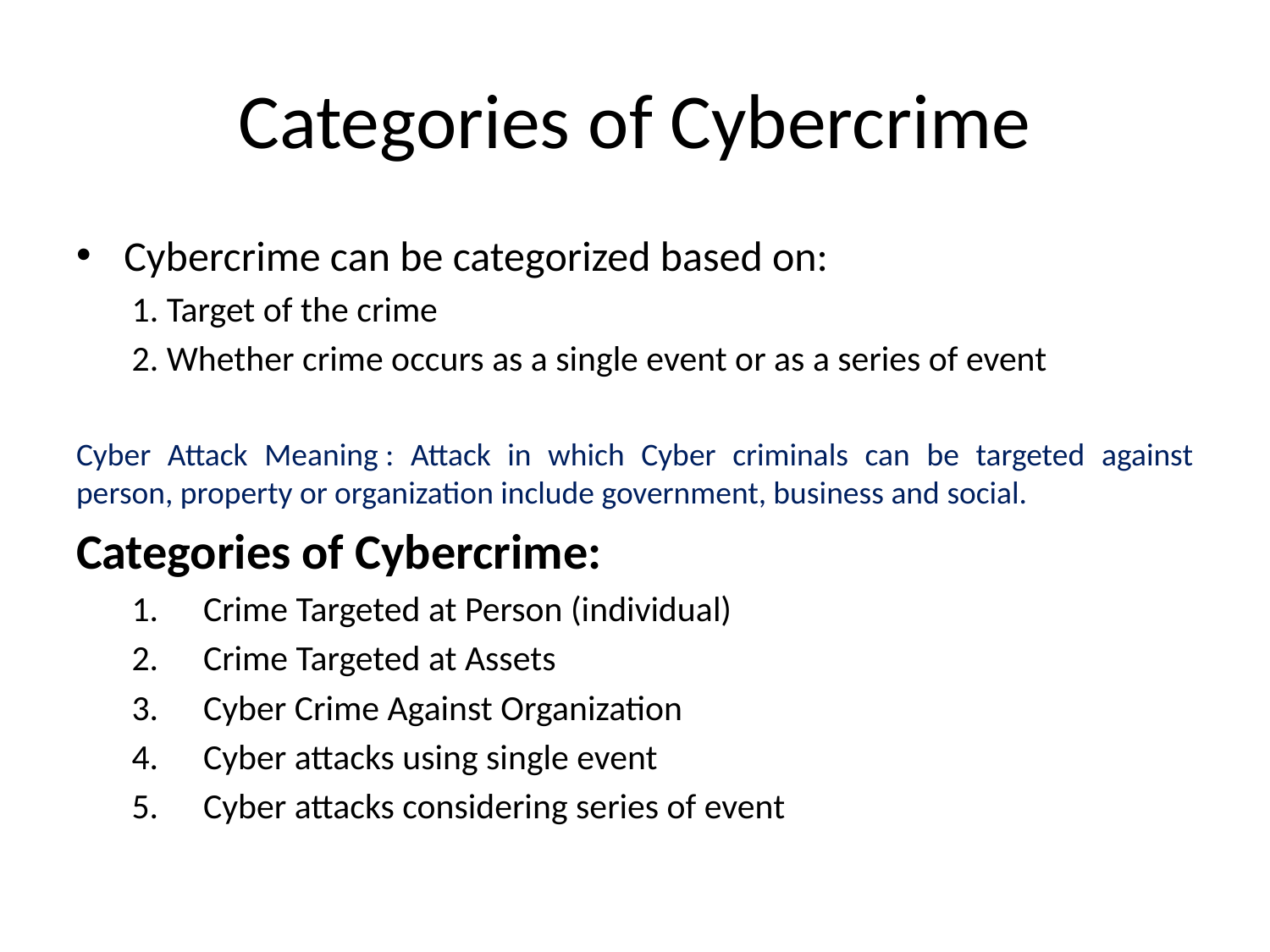

# Categories of Cybercrime
Cybercrime can be categorized based on:
1. Target of the crime
2. Whether crime occurs as a single event or as a series of event

Cyber Attack Meaning : Attack in which Cyber criminals can be targeted against person, property or organization include government, business and social.
Categories of Cybercrime:
Crime Targeted at Person (individual)
Crime Targeted at Assets
Cyber Crime Against Organization
Cyber attacks using single event
Cyber attacks considering series of event